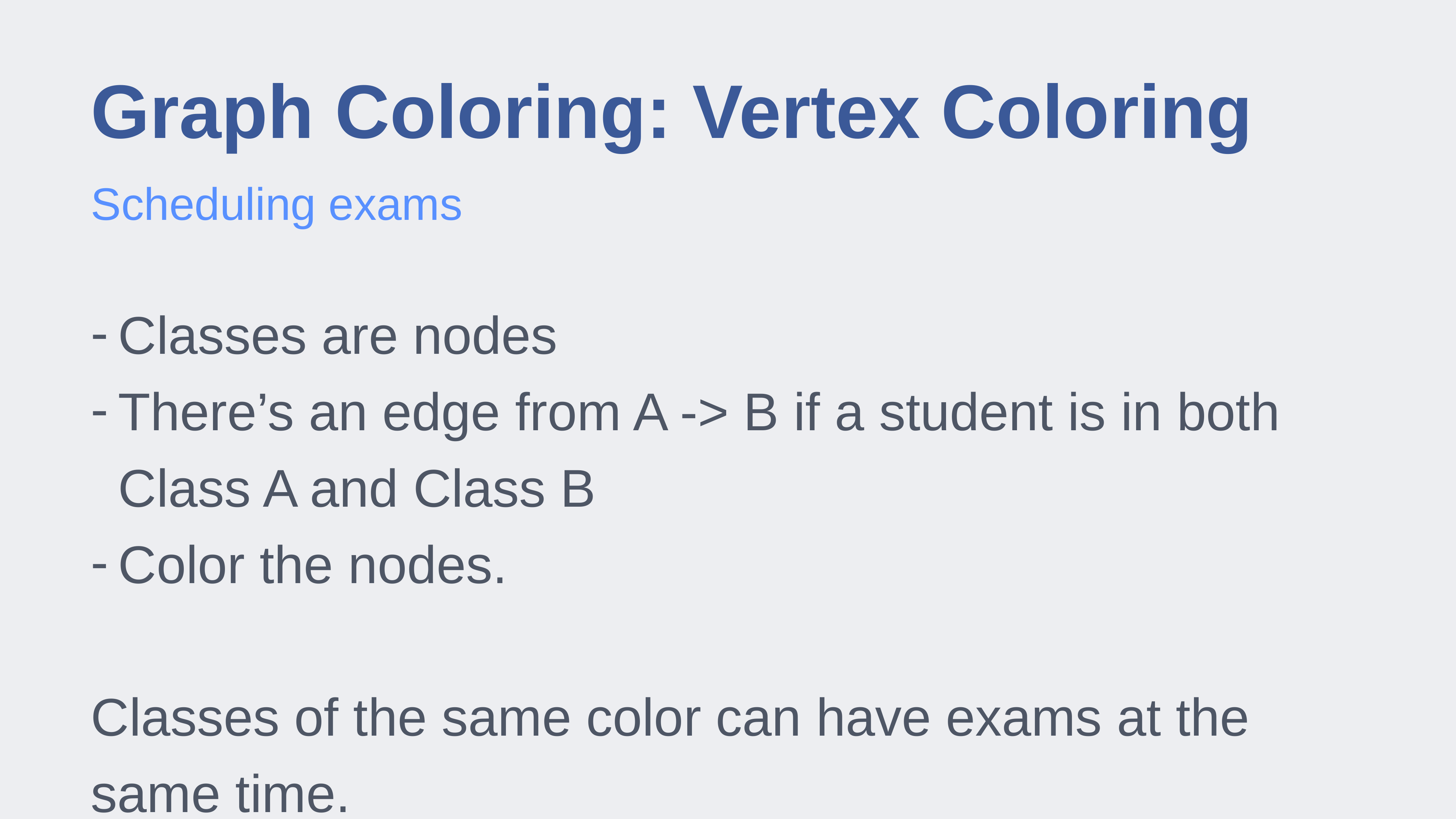

# Graph Coloring: Vertex Coloring
Scheduling exams
Classes are nodes
There’s an edge from A -> B if a student is in both Class A and Class B
Color the nodes.

Classes of the same color can have exams at the same time.